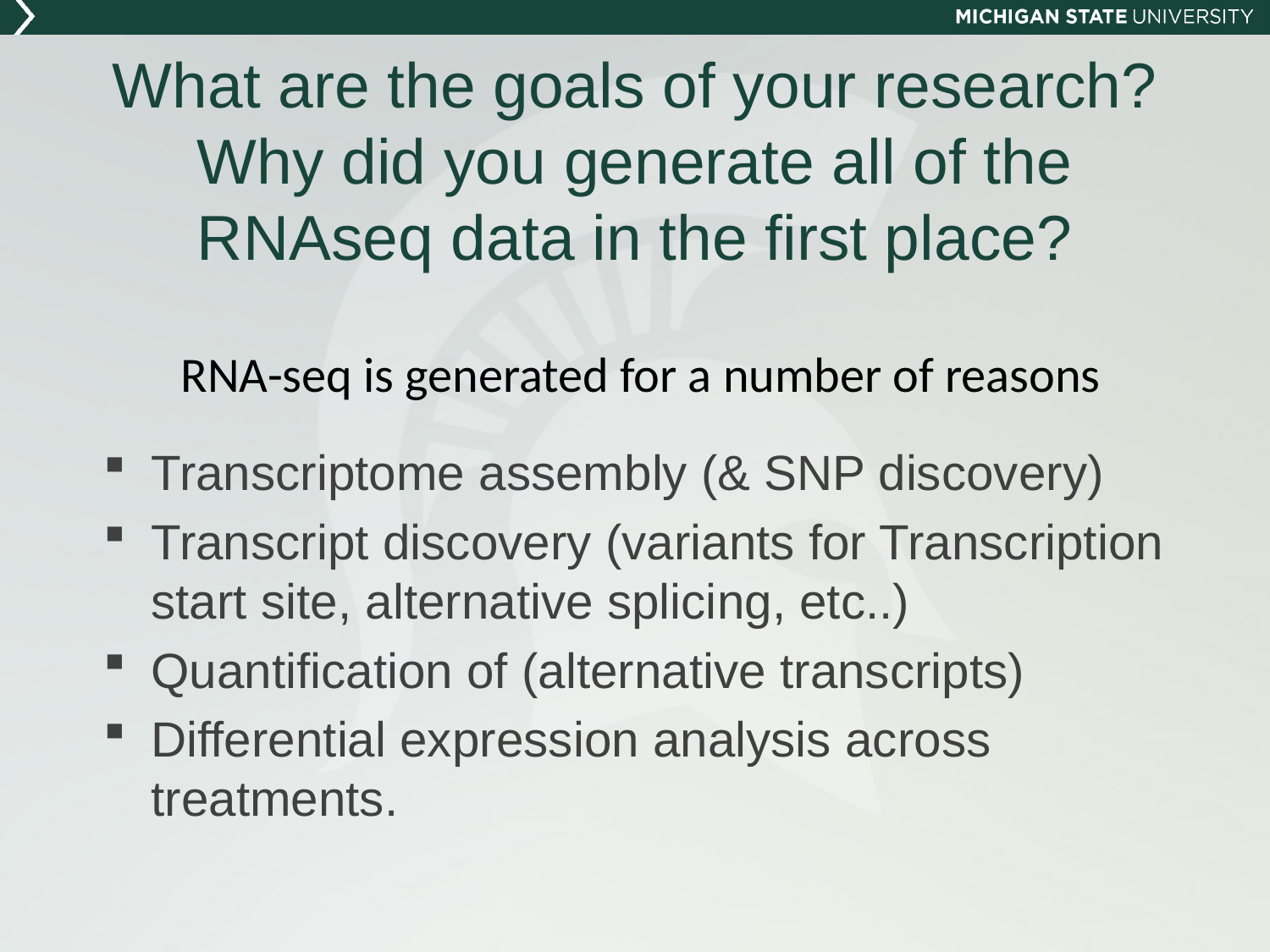

# What are the goals of your research? Why did you generate all of the RNAseq data in the first place?
RNA-seq is generated for a number of reasons
Transcriptome assembly (& SNP discovery)
Transcript discovery (variants for Transcription start site, alternative splicing, etc..)
Quantification of (alternative transcripts)
Differential expression analysis across treatments.